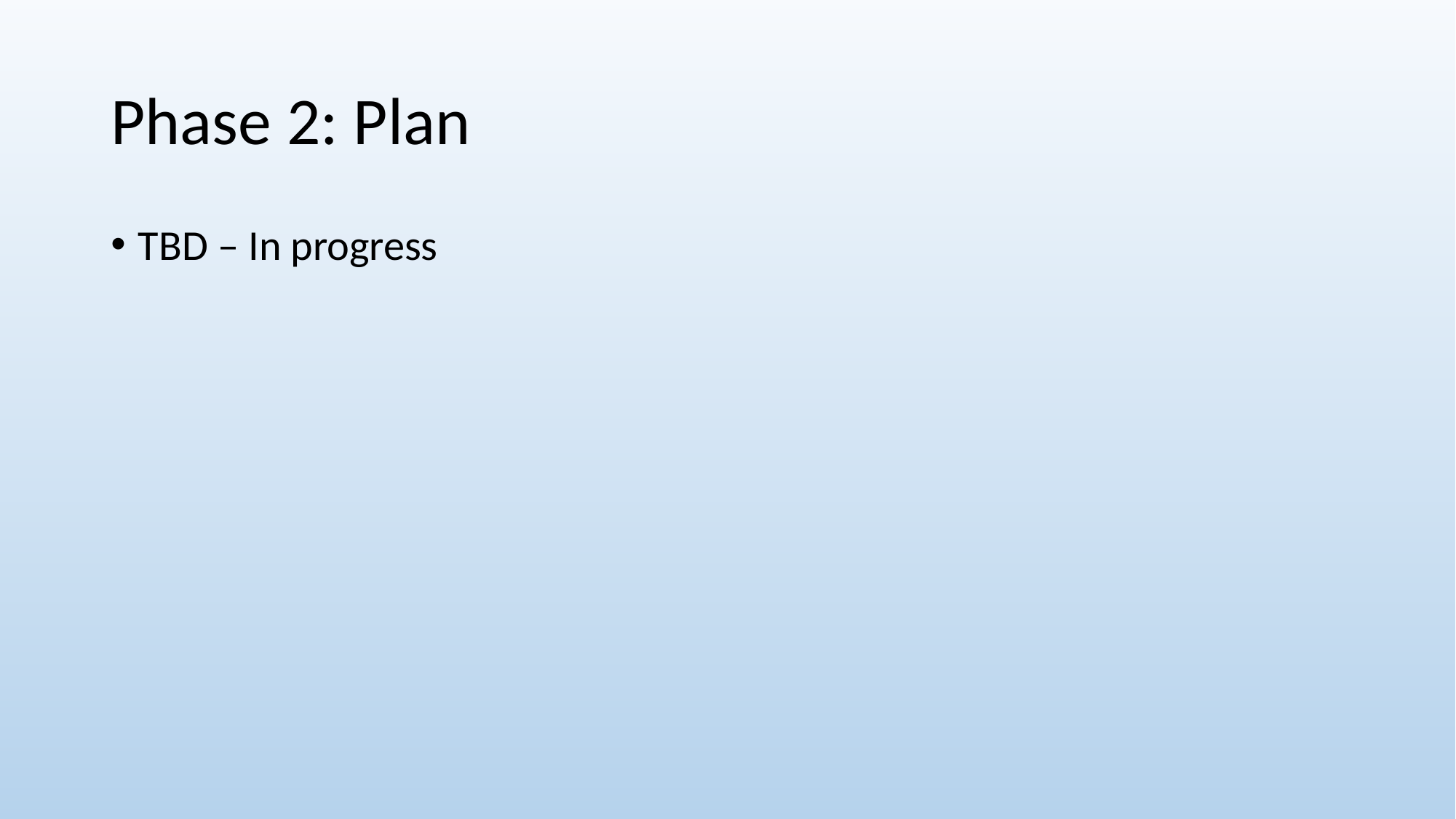

# Phase 2: Plan
TBD – In progress